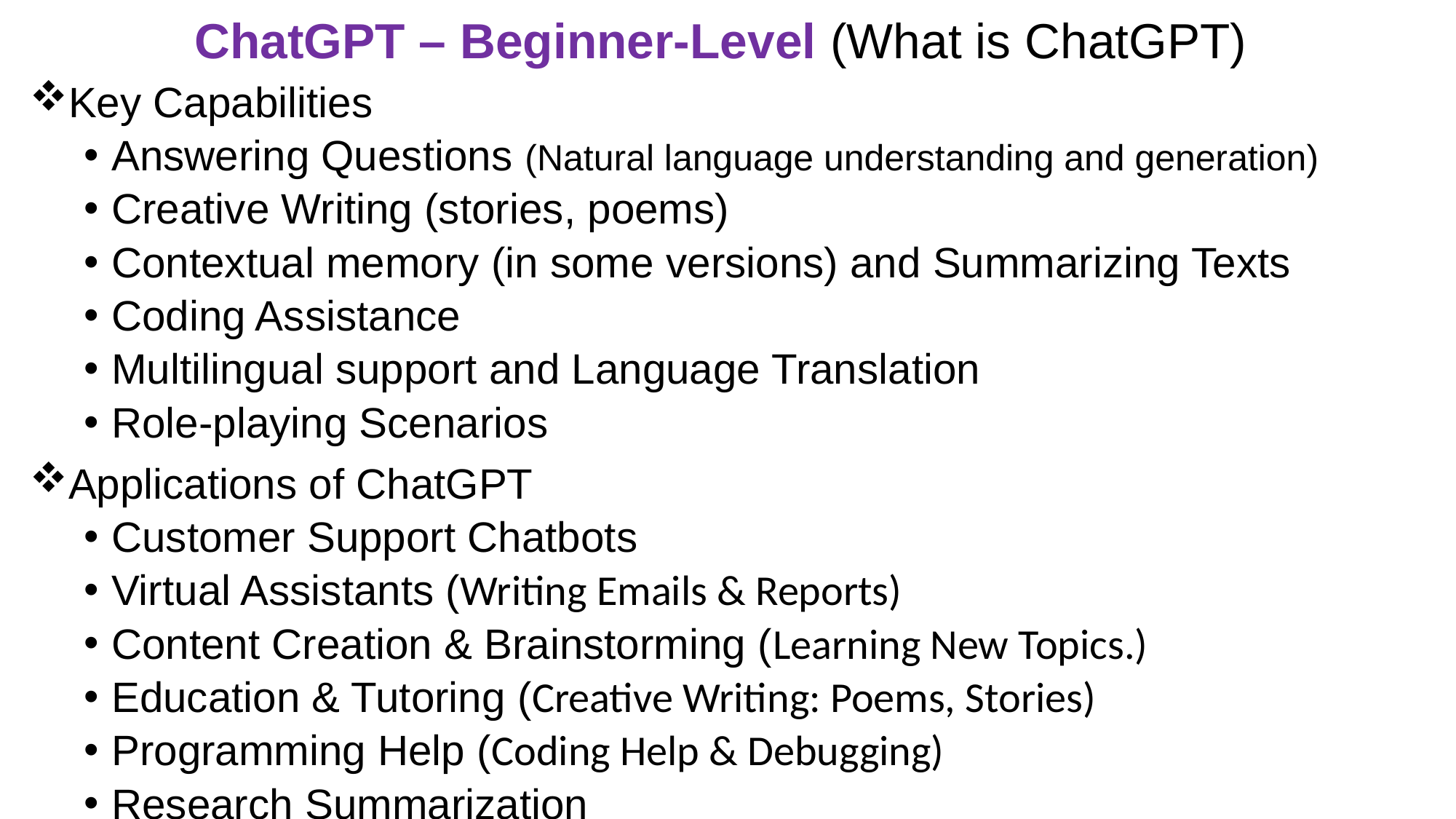

# ChatGPT – Beginner-Level (What is ChatGPT)
Key Capabilities
Answering Questions (Natural language understanding and generation)
Creative Writing (stories, poems)
Contextual memory (in some versions) and Summarizing Texts
Coding Assistance
Multilingual support and Language Translation
Role-playing Scenarios
Applications of ChatGPT
Customer Support Chatbots
Virtual Assistants (Writing Emails & Reports)
Content Creation & Brainstorming (Learning New Topics.)
Education & Tutoring (Creative Writing: Poems, Stories)
Programming Help (Coding Help & Debugging)
Research Summarization